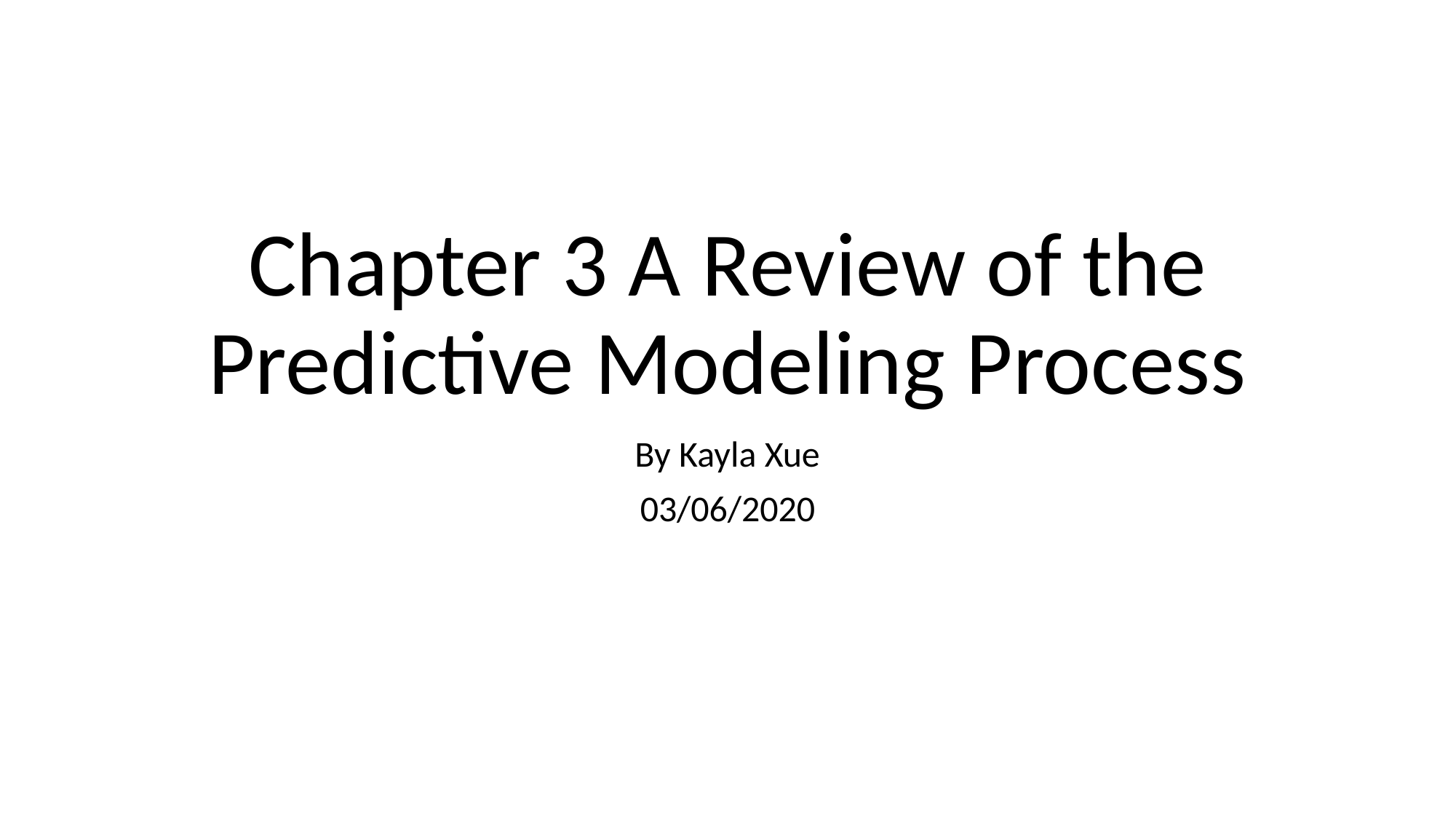

# Chapter 3 A Review of the Predictive Modeling Process
By Kayla Xue
03/06/2020